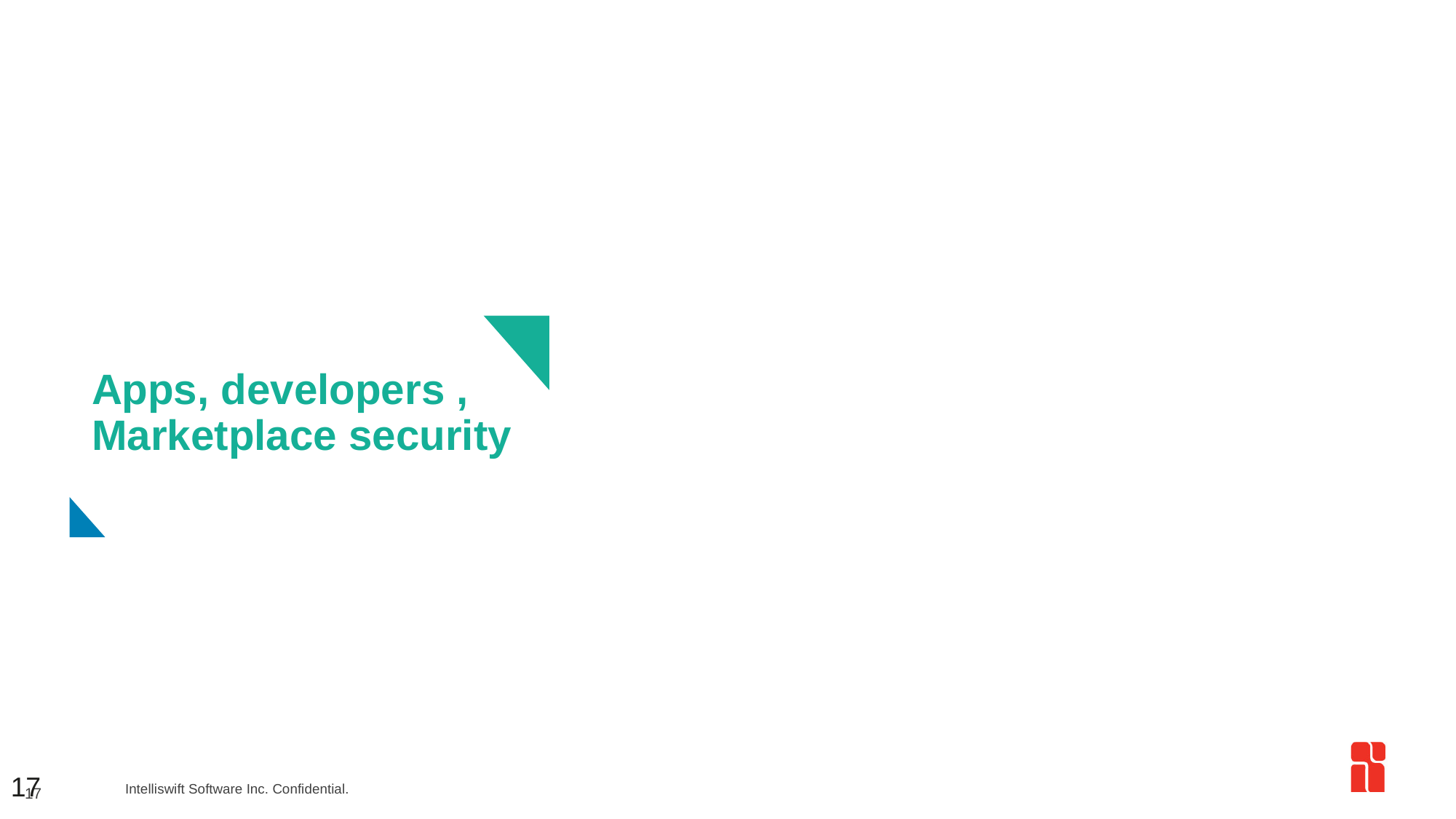

# Apps, developers , Marketplace security
17